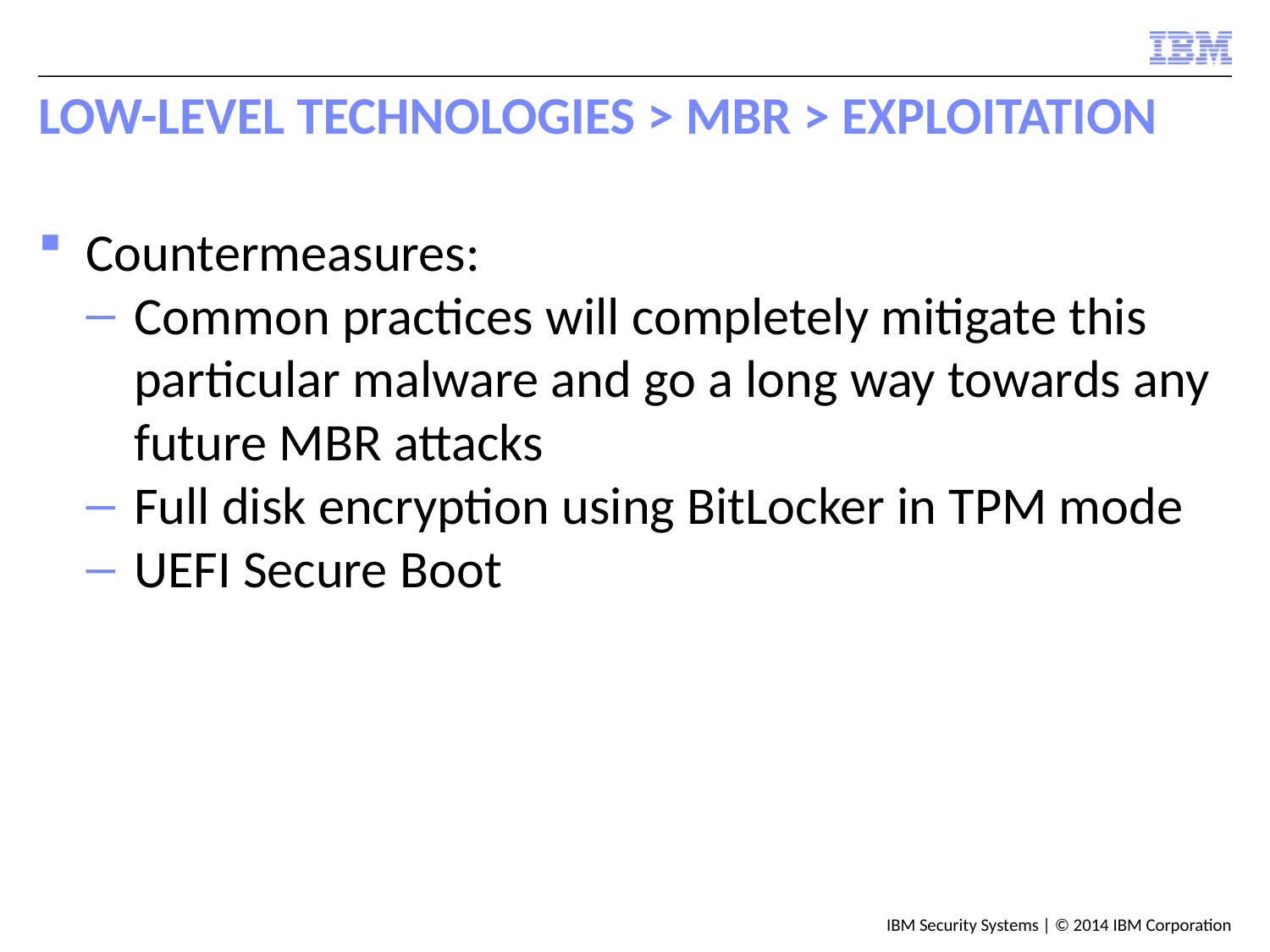

# Low-Level Technologies > MBR > Exploitation
Countermeasures:
Common practices will completely mitigate this particular malware and go a long way towards any future MBR attacks
Full disk encryption using BitLocker in TPM mode
UEFI Secure Boot